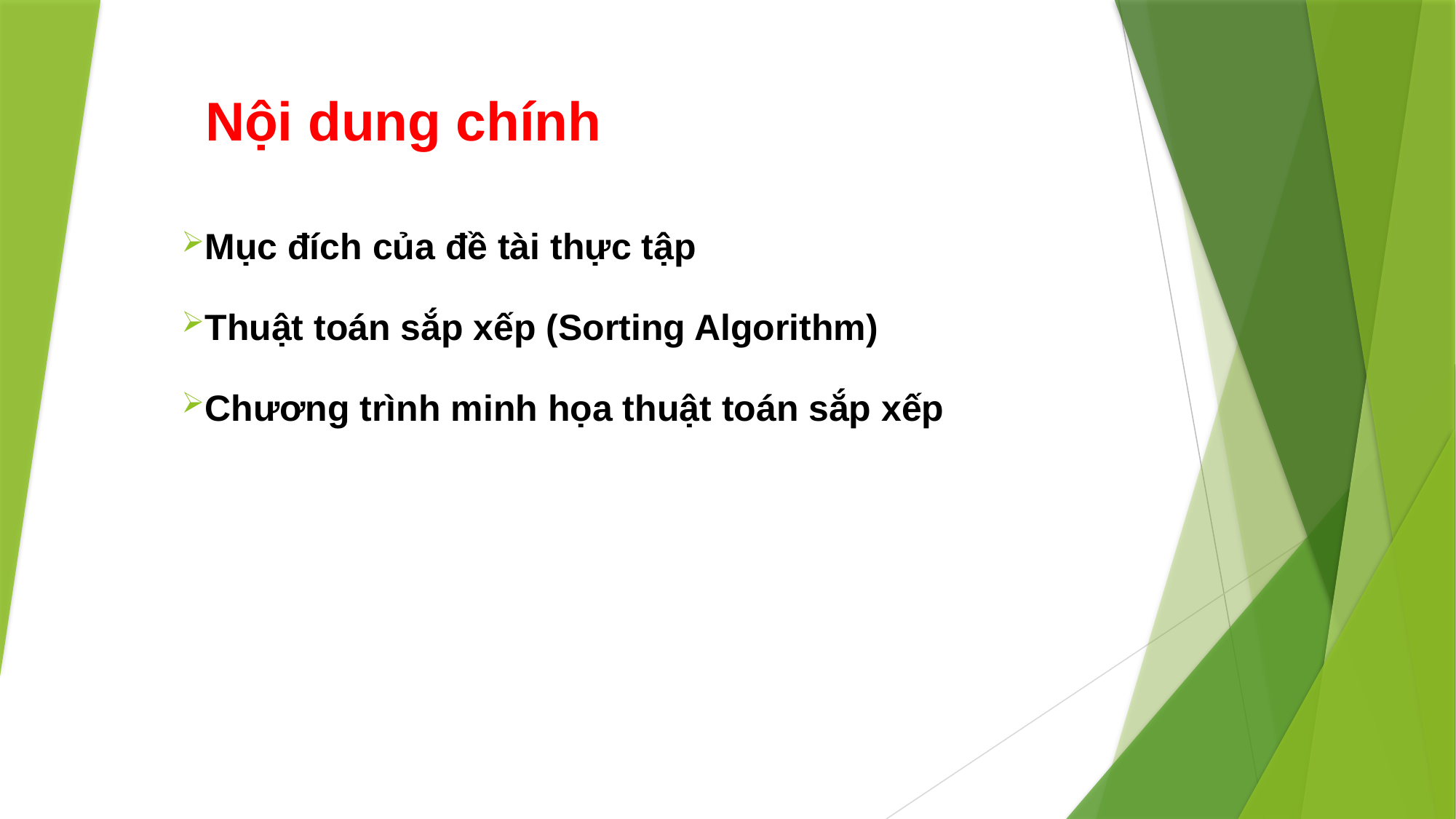

# Nội dung chính
Mục đích của đề tài thực tập
Thuật toán sắp xếp (Sorting Algorithm)
Chương trình minh họa thuật toán sắp xếp